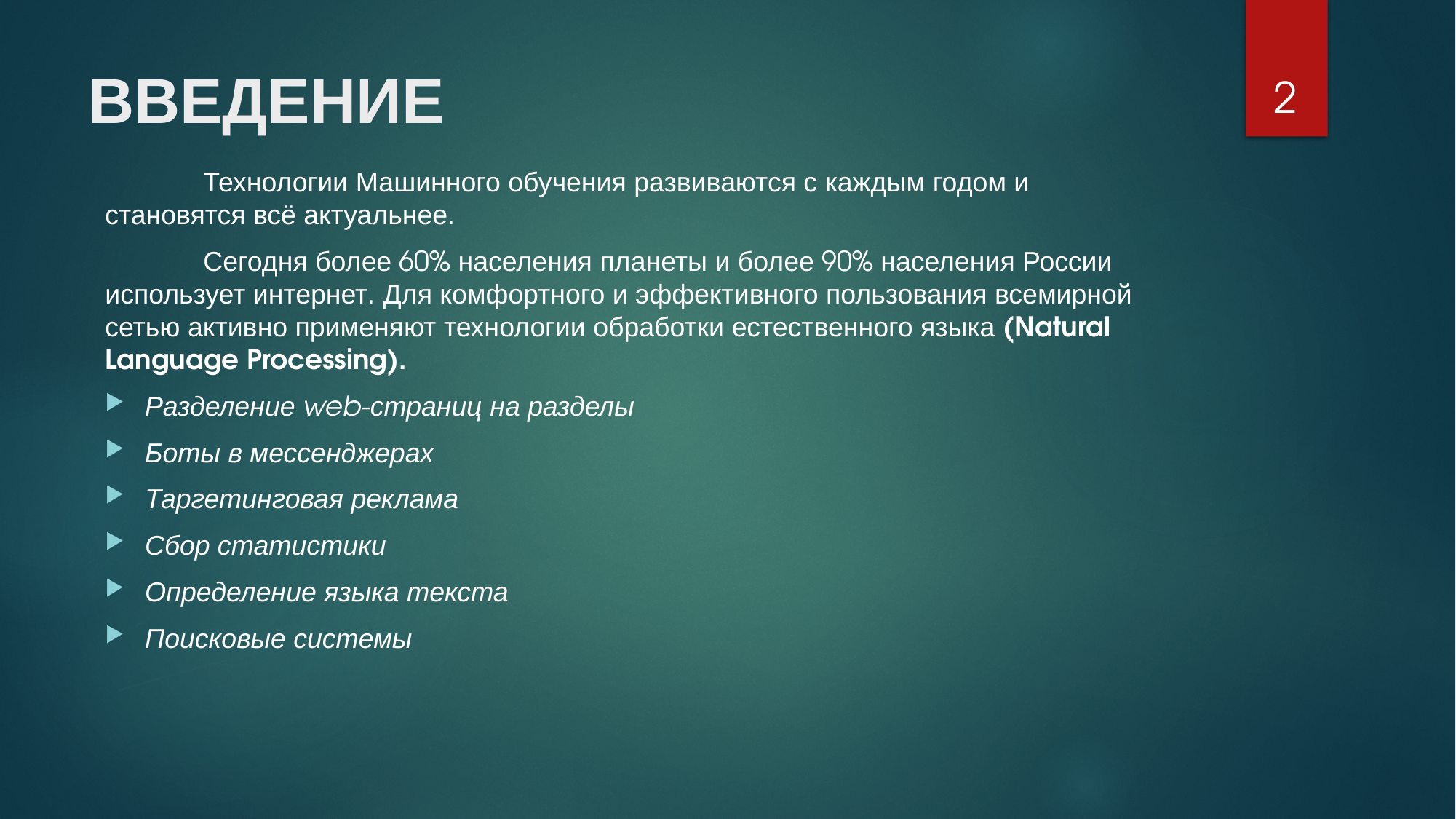

2
# ВВЕДЕНИЕ
	Технологии Машинного обучения развиваются с каждым годом и становятся всё актуальнее.
	Сегодня более 60% населения планеты и более 90% населения России использует интернет. Для комфортного и эффективного пользования всемирной сетью активно применяют технологии обработки естественного языка (Natural Language Processing).
Разделение web-страниц на разделы
Боты в мессенджерах
Таргетинговая реклама
Сбор статистики
Определение языка текста
Поисковые системы